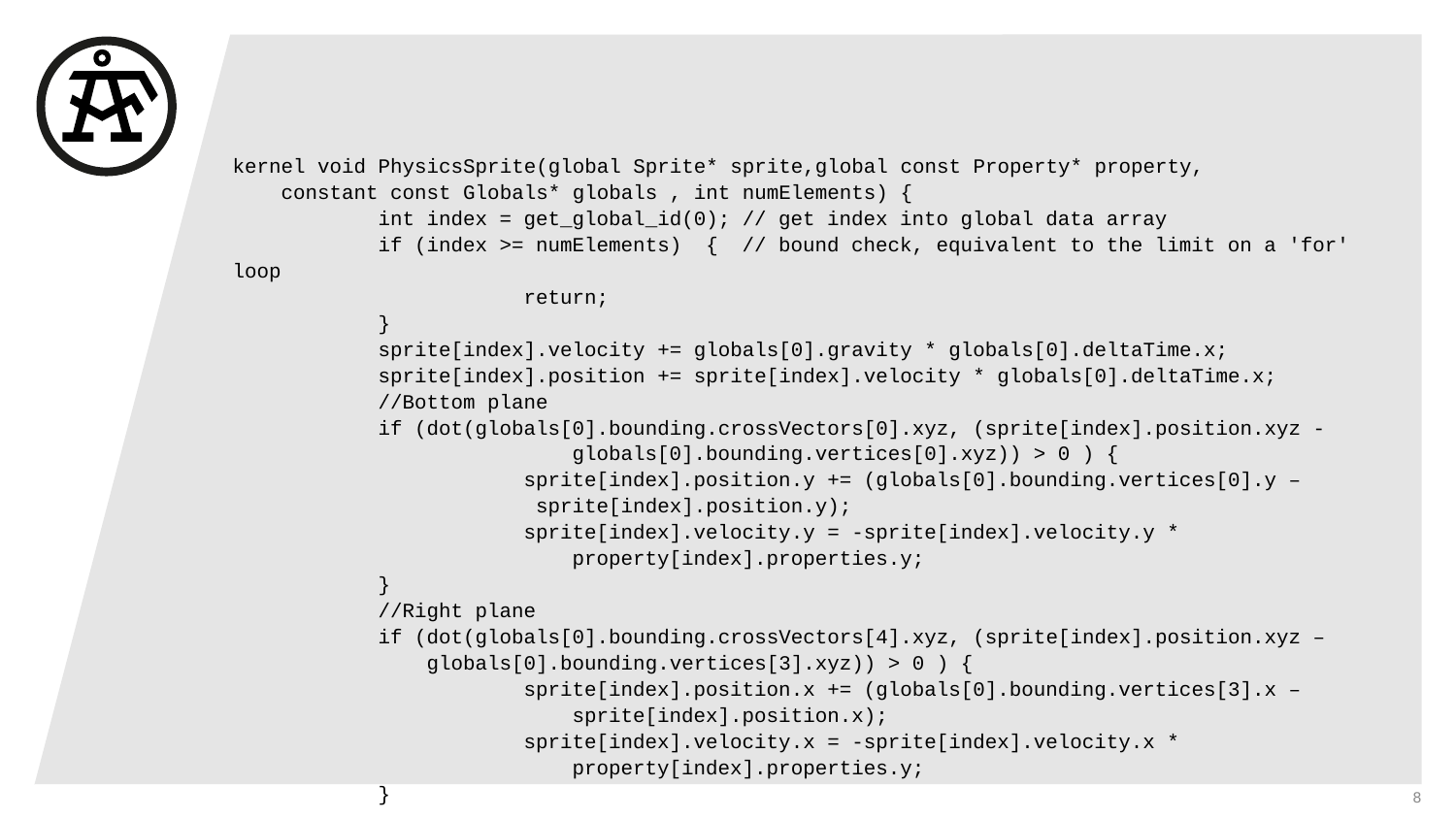

#
kernel void PhysicsSprite(global Sprite* sprite,global const Property* property,
    constant const Globals* globals , int numElements) {
	int index = get_global_id(0); // get index into global data array
	if (index >= numElements)  {  // bound check, equivalent to the limit on a 'for' loop
		return;
        	}
	sprite[index].velocity += globals[0].gravity * globals[0].deltaTime.x;
	sprite[index].position += sprite[index].velocity * globals[0].deltaTime.x;
	//Bottom plane
	if (dot(globals[0].bounding.crossVectors[0].xyz, (sprite[index].position.xyz - 		    globals[0].bounding.vertices[0].xyz)) > 0 ) {
		sprite[index].position.y += (globals[0].bounding.vertices[0].y –
	             sprite[index].position.y);
		sprite[index].velocity.y = -sprite[index].velocity.y *
		    property[index].properties.y;
	}
	//Right plane
	if (dot(globals[0].bounding.crossVectors[4].xyz, (sprite[index].position.xyz –
	    globals[0].bounding.vertices[3].xyz)) > 0 ) {
		sprite[index].position.x += (globals[0].bounding.vertices[3].x –
		    sprite[index].position.x);
		sprite[index].velocity.x = -sprite[index].velocity.x *
		    property[index].properties.y;
	}
8